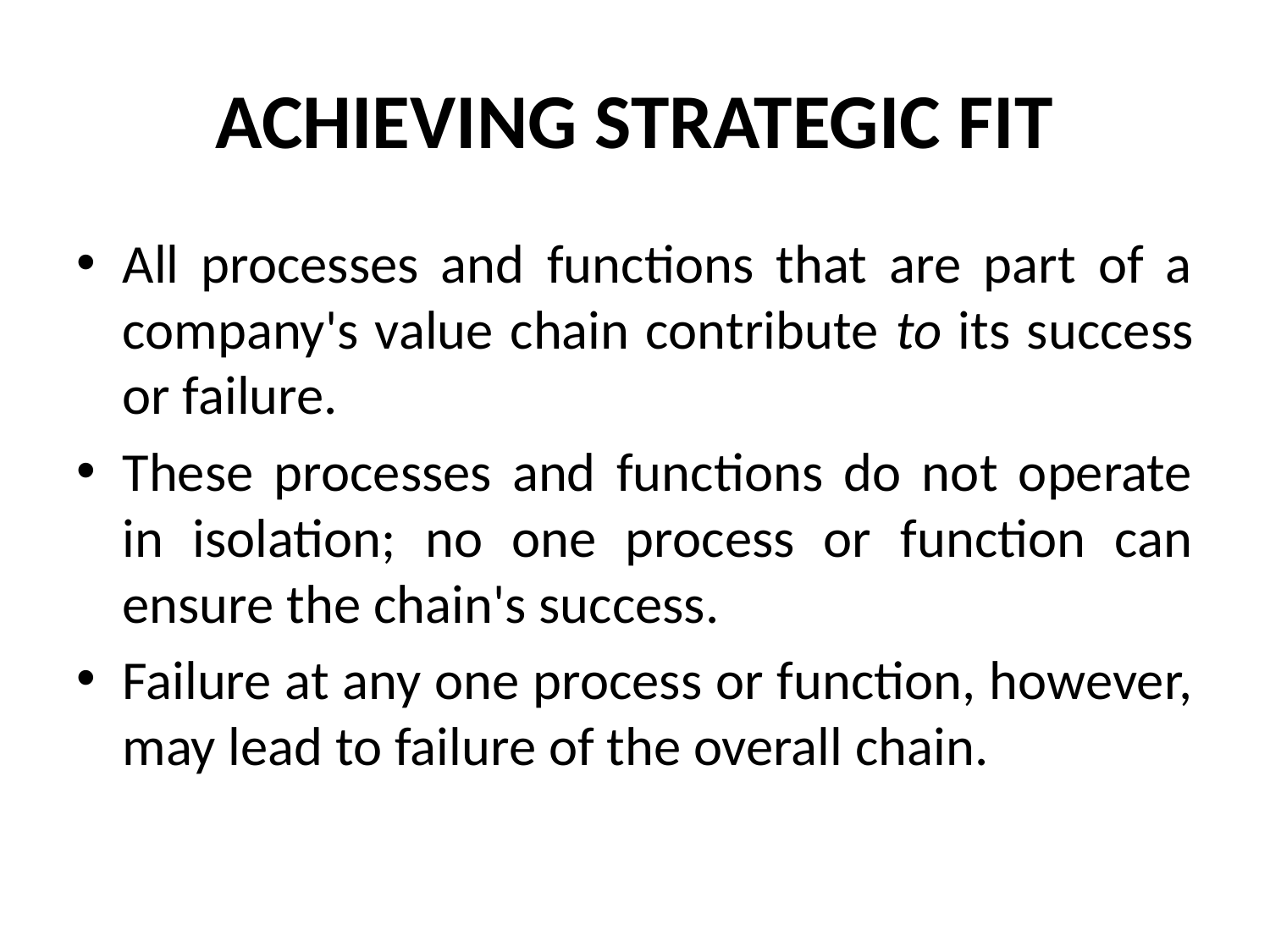

# ACHIEVING STRATEGIC FIT
All processes and functions that are part of a company's value chain contribute to its success or failure.
These processes and functions do not operate in isolation; no one process or function can ensure the chain's success.
Failure at any one process or function, however, may lead to failure of the overall chain.